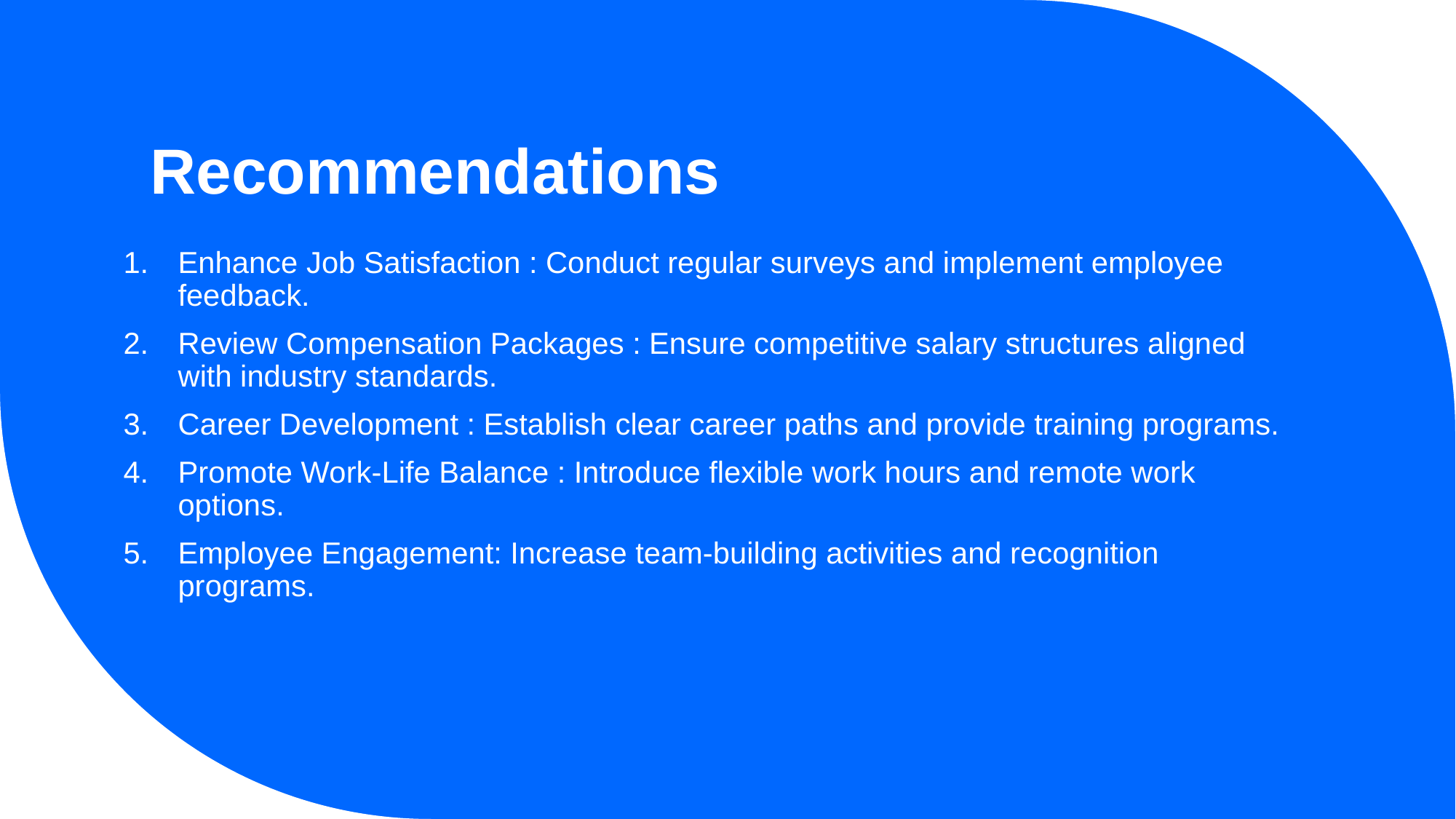

# Recommendations
Enhance Job Satisfaction : Conduct regular surveys and implement employee feedback.
Review Compensation Packages : Ensure competitive salary structures aligned with industry standards.
Career Development : Establish clear career paths and provide training programs.
Promote Work-Life Balance : Introduce flexible work hours and remote work options.
Employee Engagement: Increase team-building activities and recognition programs.